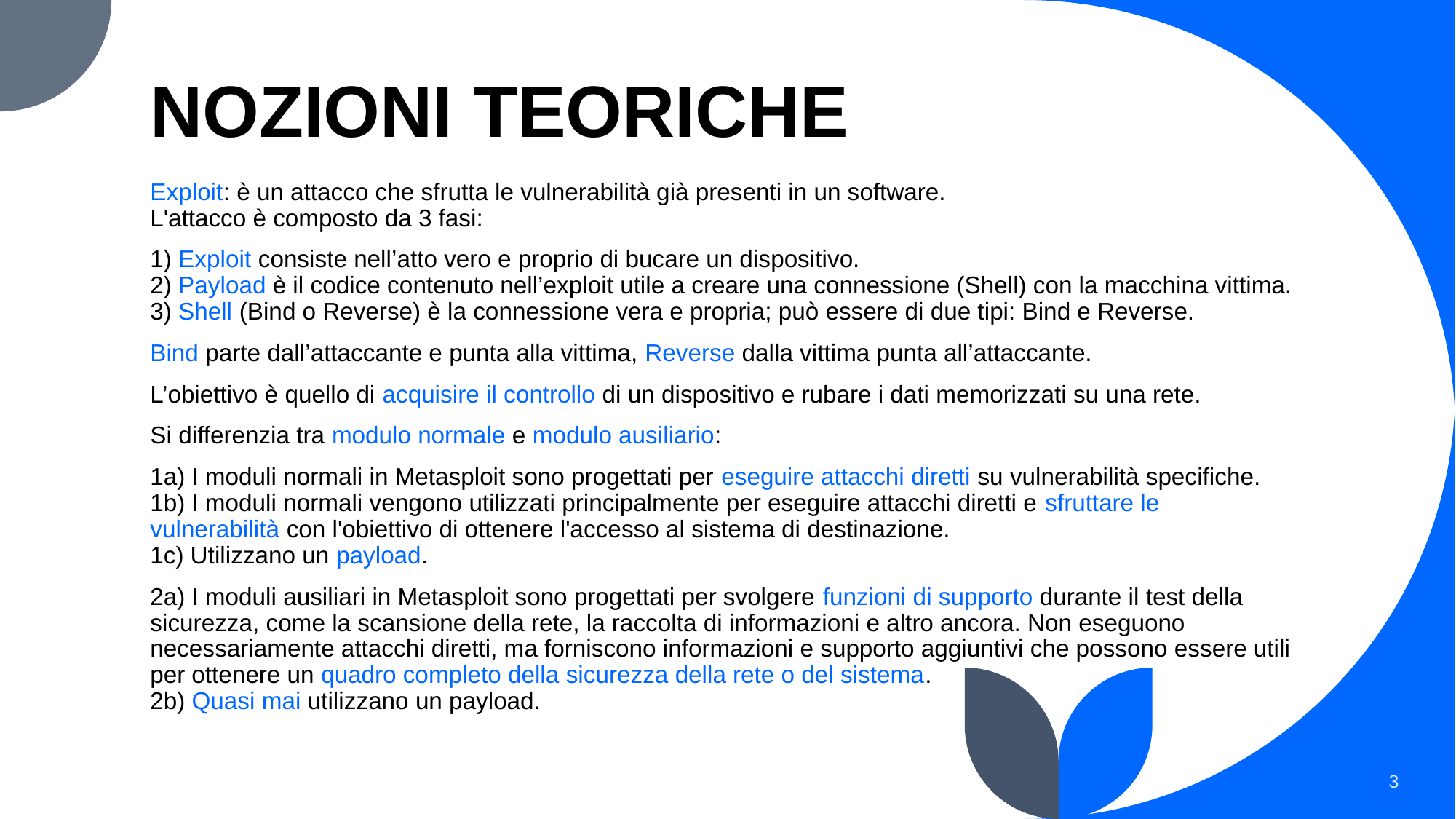

# NOZIONI TEORICHE
Exploit: è un attacco che sfrutta le vulnerabilità già presenti in un software.
L'attacco è composto da 3 fasi:
1) Exploit consiste nell’atto vero e proprio di bucare un dispositivo.
2) Payload è il codice contenuto nell’exploit utile a creare una connessione (Shell) con la macchina vittima.
3) Shell (Bind o Reverse) è la connessione vera e propria; può essere di due tipi: Bind e Reverse.
Bind parte dall’attaccante e punta alla vittima, Reverse dalla vittima punta all’attaccante.
L’obiettivo è quello di acquisire il controllo di un dispositivo e rubare i dati memorizzati su una rete.
Si differenzia tra modulo normale e modulo ausiliario:
1a) I moduli normali in Metasploit sono progettati per eseguire attacchi diretti su vulnerabilità specifiche.
1b) I moduli normali vengono utilizzati principalmente per eseguire attacchi diretti e sfruttare le vulnerabilità con l'obiettivo di ottenere l'accesso al sistema di destinazione.
1c) Utilizzano un payload.
2a) I moduli ausiliari in Metasploit sono progettati per svolgere funzioni di supporto durante il test della sicurezza, come la scansione della rete, la raccolta di informazioni e altro ancora. Non eseguono necessariamente attacchi diretti, ma forniscono informazioni e supporto aggiuntivi che possono essere utili per ottenere un quadro completo della sicurezza della rete o del sistema.
2b) Quasi mai utilizzano un payload.
3